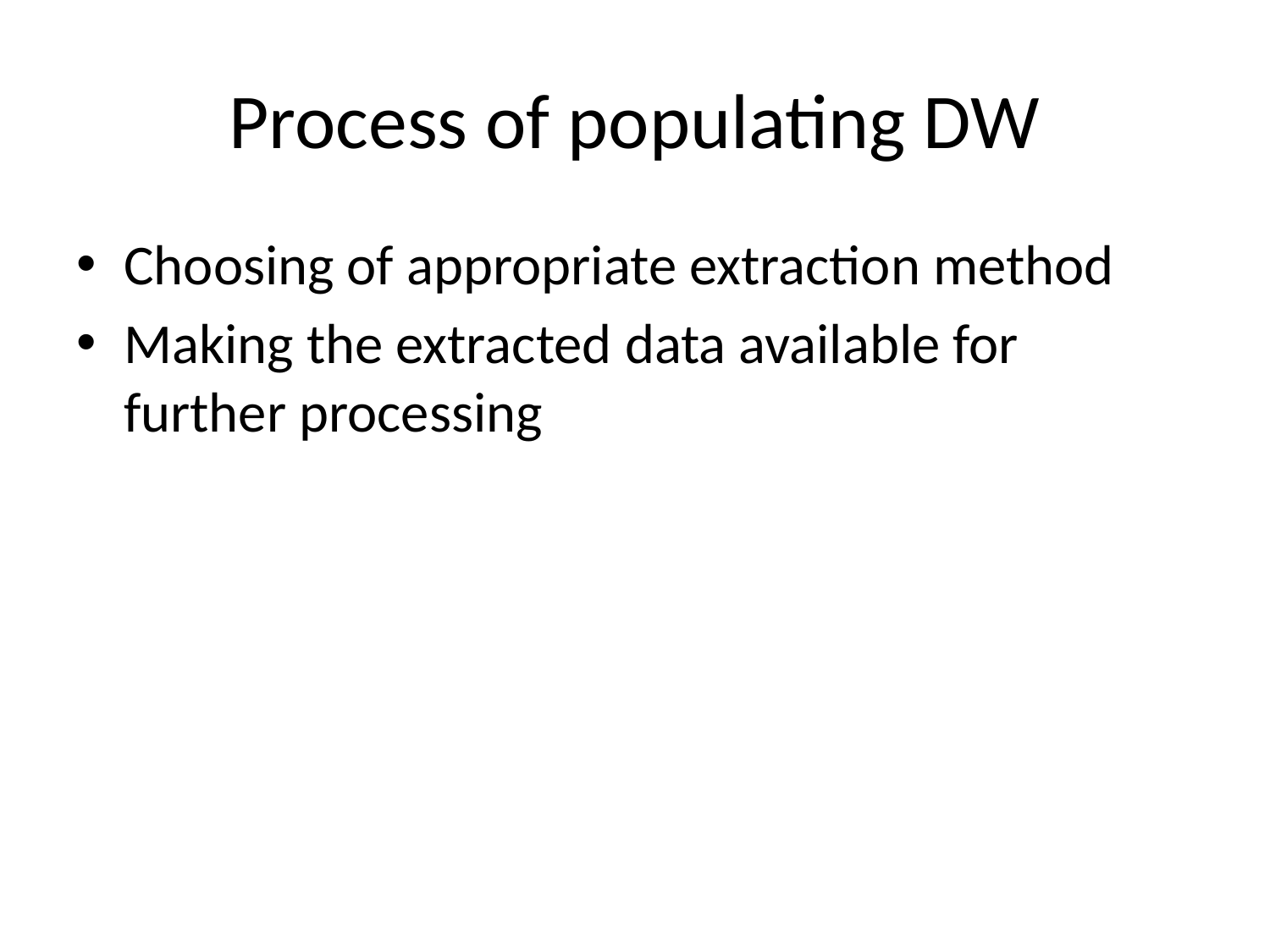

# Process of populating DW
Choosing of appropriate extraction method
Making the extracted data available for further processing